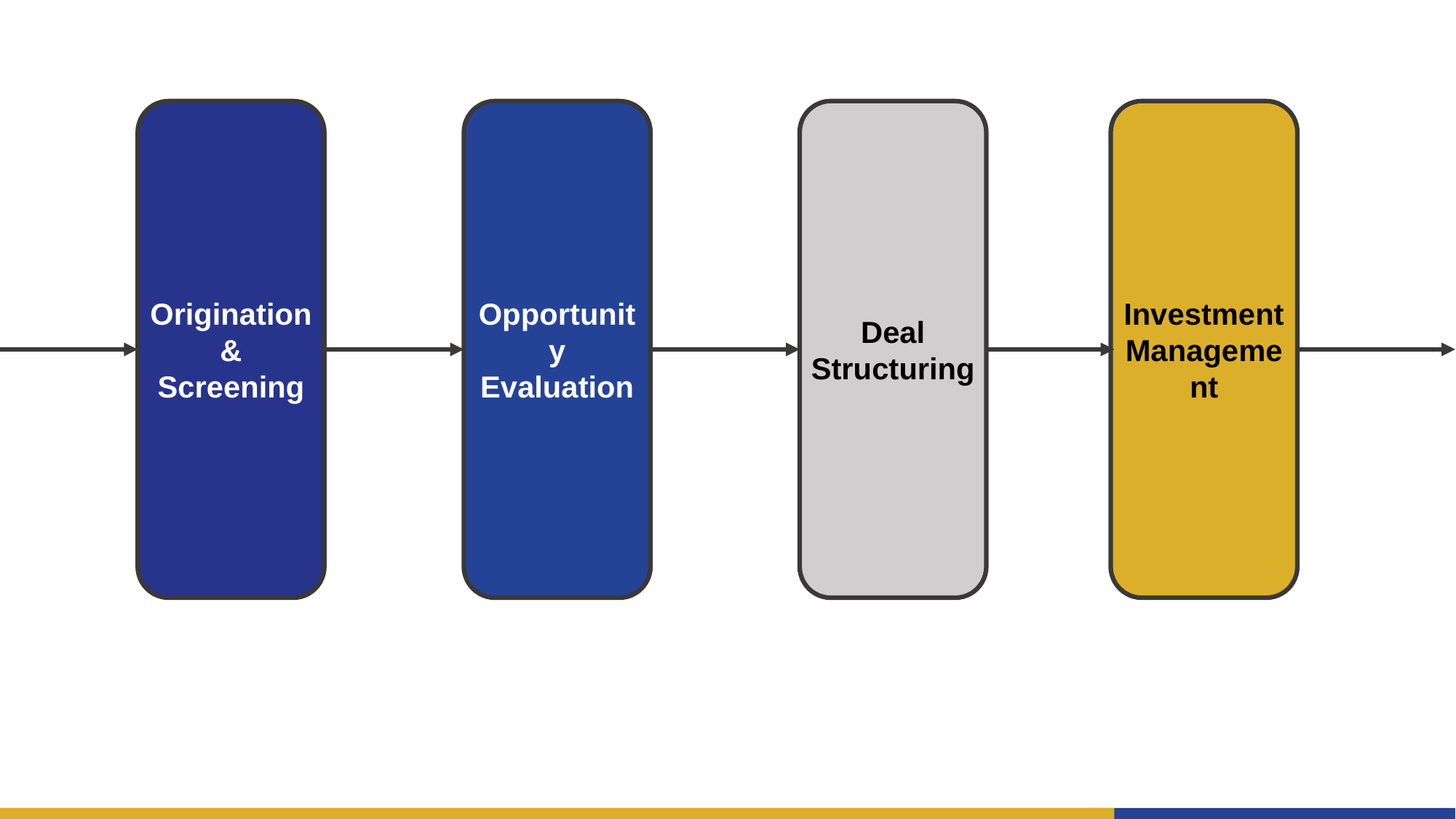

Origination & Screening
Opportunity Evaluation
Deal Structuring
Investment Management